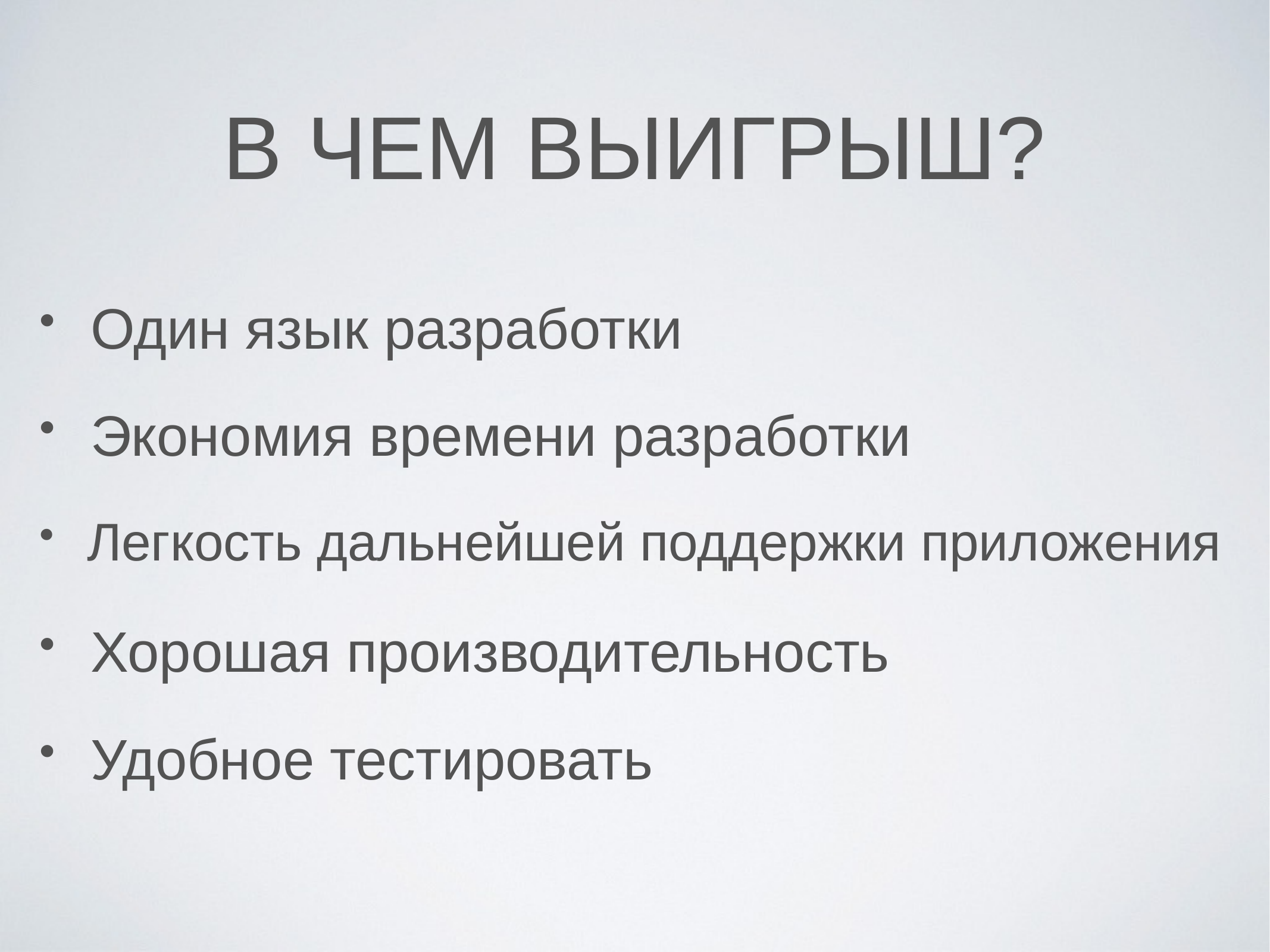

# В чем выигрыш?
Один язык разработки
Экономия времени разработки
Легкость дальнейшей поддержки приложения
Хорошая производительность
Удобное тестировать